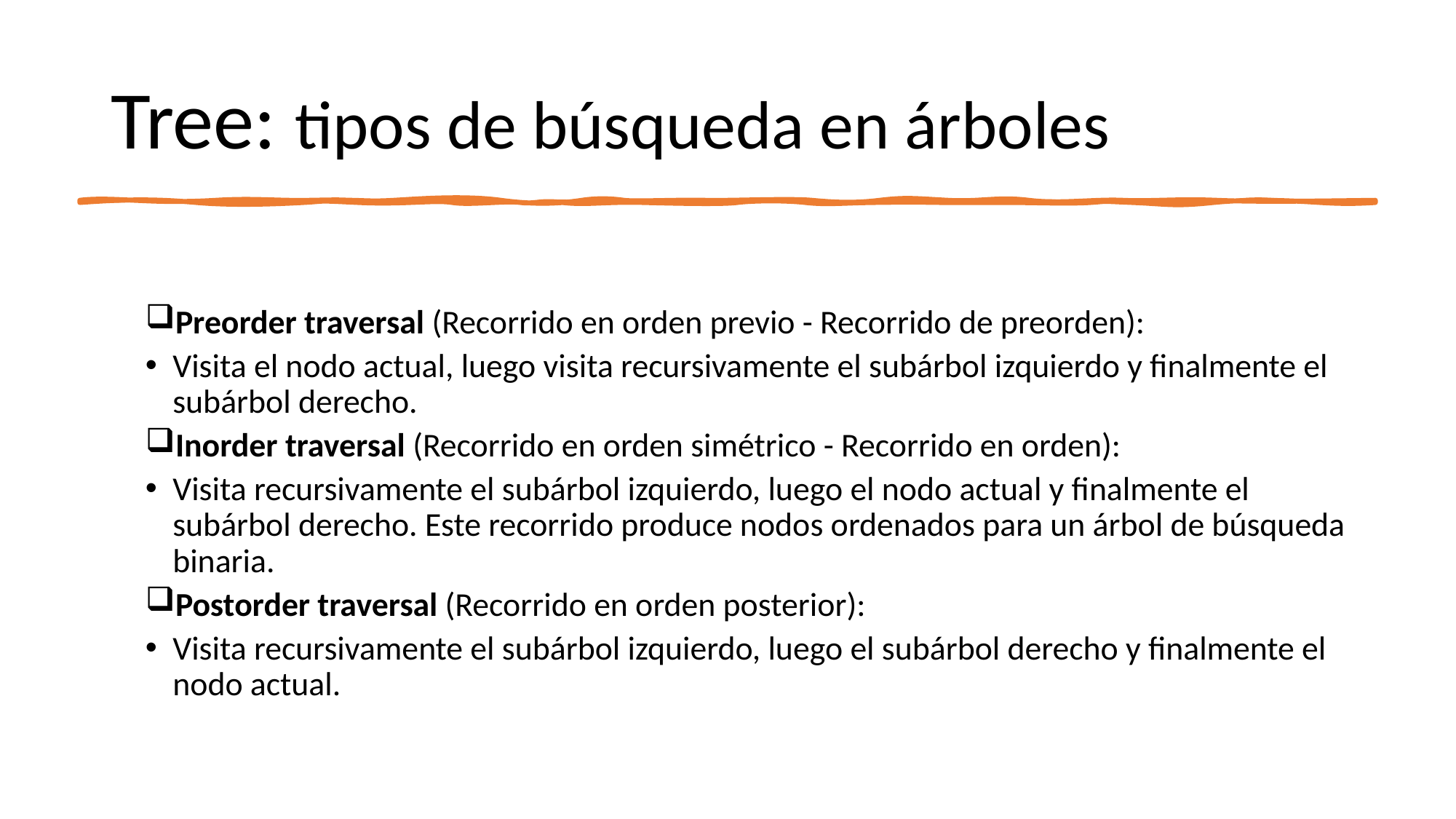

# Tree: tipos de búsqueda en árboles

Preorder traversal (Recorrido en orden previo - Recorrido de preorden):
Visita el nodo actual, luego visita recursivamente el subárbol izquierdo y finalmente el subárbol derecho.
Inorder traversal (Recorrido en orden simétrico - Recorrido en orden):
Visita recursivamente el subárbol izquierdo, luego el nodo actual y finalmente el subárbol derecho. Este recorrido produce nodos ordenados para un árbol de búsqueda binaria.
Postorder traversal (Recorrido en orden posterior):
Visita recursivamente el subárbol izquierdo, luego el subárbol derecho y finalmente el nodo actual.